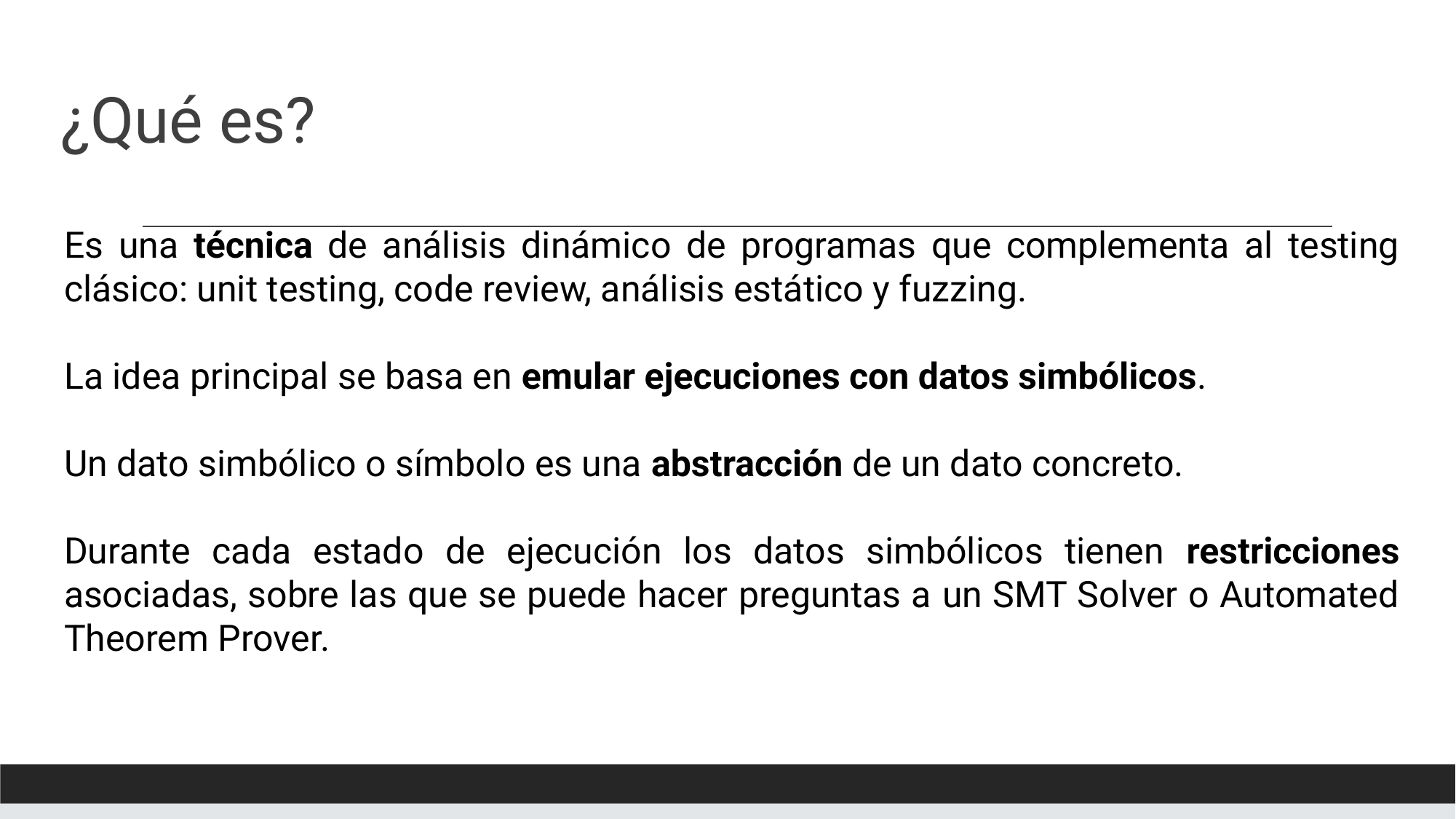

# ¿Qué es?
Es una técnica de análisis dinámico de programas que complementa al testing clásico: unit testing, code review, análisis estático y fuzzing.

La idea principal se basa en emular ejecuciones con datos simbólicos.

Un dato simbólico o símbolo es una abstracción de un dato concreto.

Durante cada estado de ejecución los datos simbólicos tienen restricciones asociadas, sobre las que se puede hacer preguntas a un SMT Solver o Automated Theorem Prover.